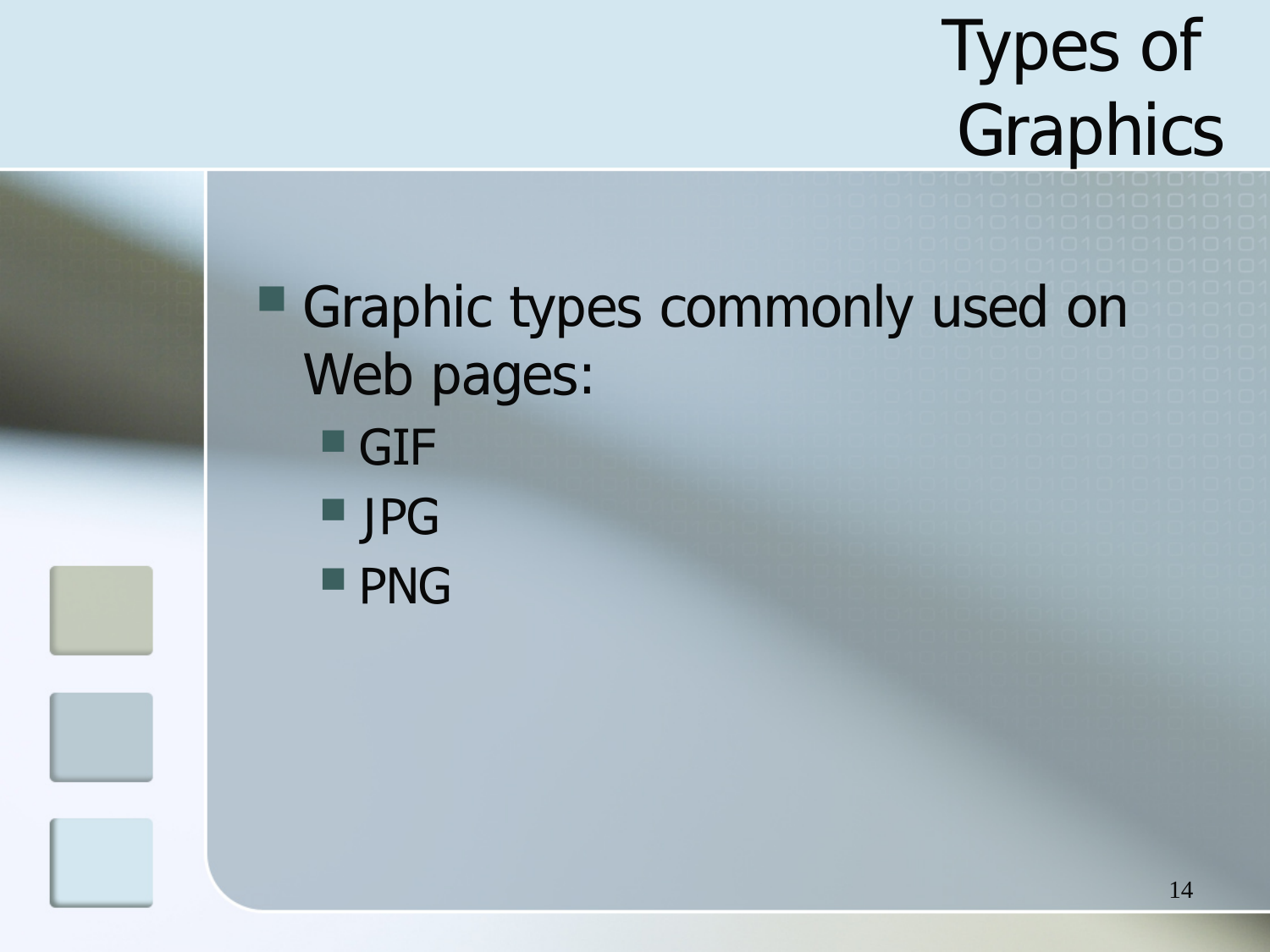

# Types of Graphics
Graphic types commonly used on Web pages:
GIF
JPG
PNG
14